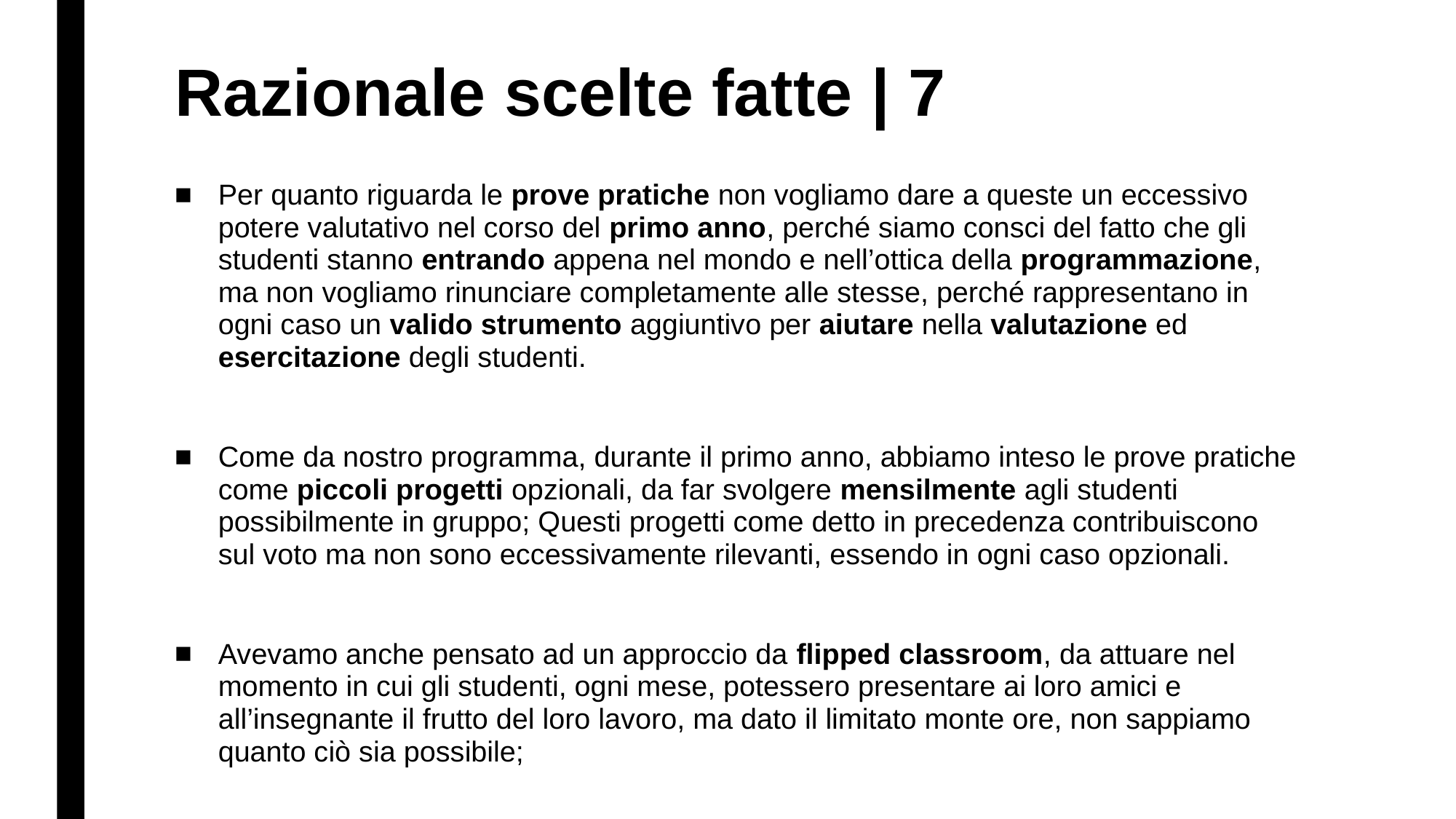

# Razionale scelte fatte | 7
Per quanto riguarda le prove pratiche non vogliamo dare a queste un eccessivo potere valutativo nel corso del primo anno, perché siamo consci del fatto che gli studenti stanno entrando appena nel mondo e nell’ottica della programmazione, ma non vogliamo rinunciare completamente alle stesse, perché rappresentano in ogni caso un valido strumento aggiuntivo per aiutare nella valutazione ed esercitazione degli studenti.

Come da nostro programma, durante il primo anno, abbiamo inteso le prove pratiche come piccoli progetti opzionali, da far svolgere mensilmente agli studenti possibilmente in gruppo; Questi progetti come detto in precedenza contribuiscono sul voto ma non sono eccessivamente rilevanti, essendo in ogni caso opzionali.

Avevamo anche pensato ad un approccio da flipped classroom, da attuare nel momento in cui gli studenti, ogni mese, potessero presentare ai loro amici e all’insegnante il frutto del loro lavoro, ma dato il limitato monte ore, non sappiamo quanto ciò sia possibile;